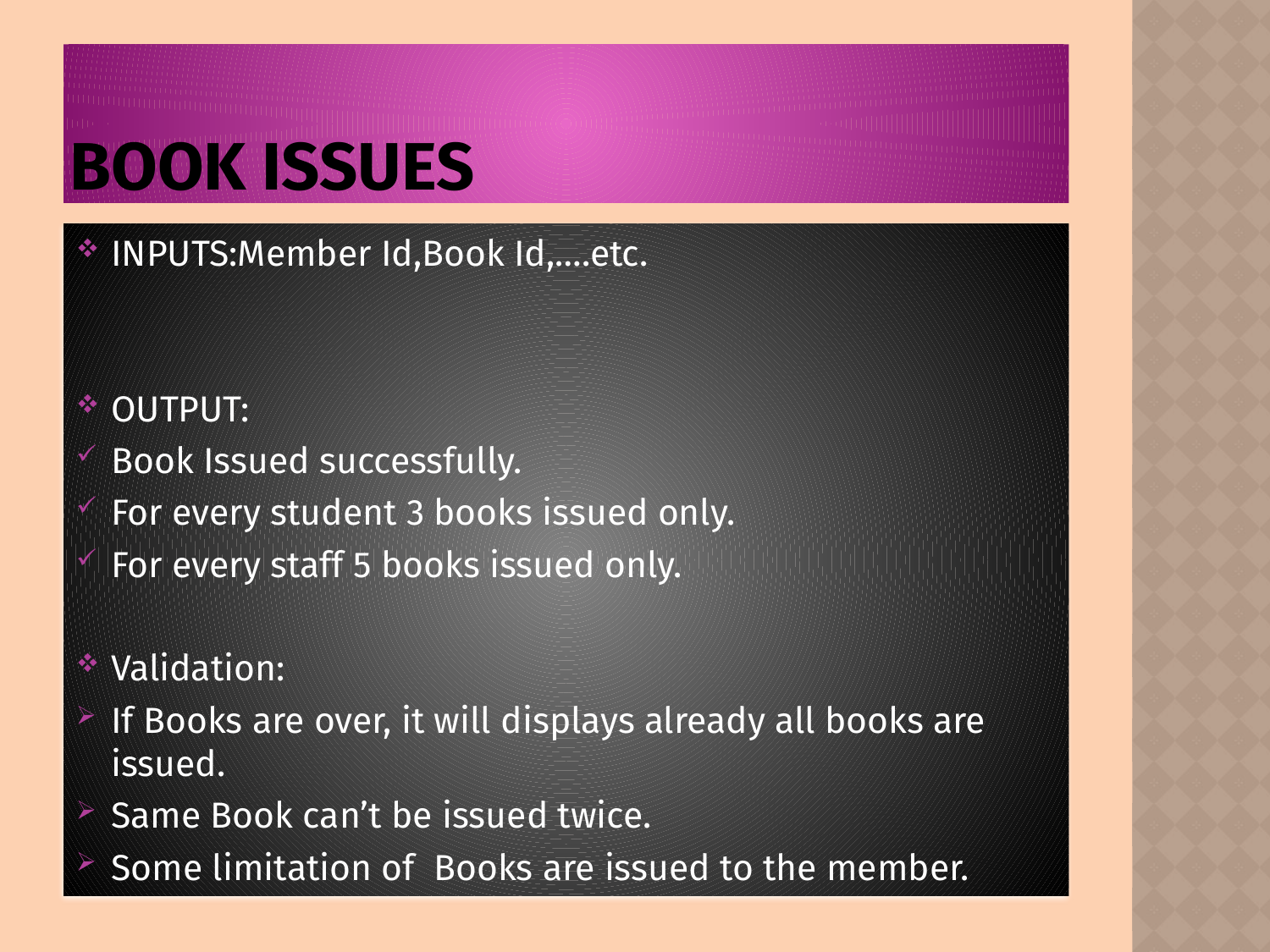

# Book Issues
INPUTS:Member Id,Book Id,….etc.

OUTPUT:
Book Issued successfully.
For every student 3 books issued only.
For every staff 5 books issued only.

Validation:
If Books are over, it will displays already all books are issued.
Same Book can’t be issued twice.
Some limitation of  Books are issued to the member.